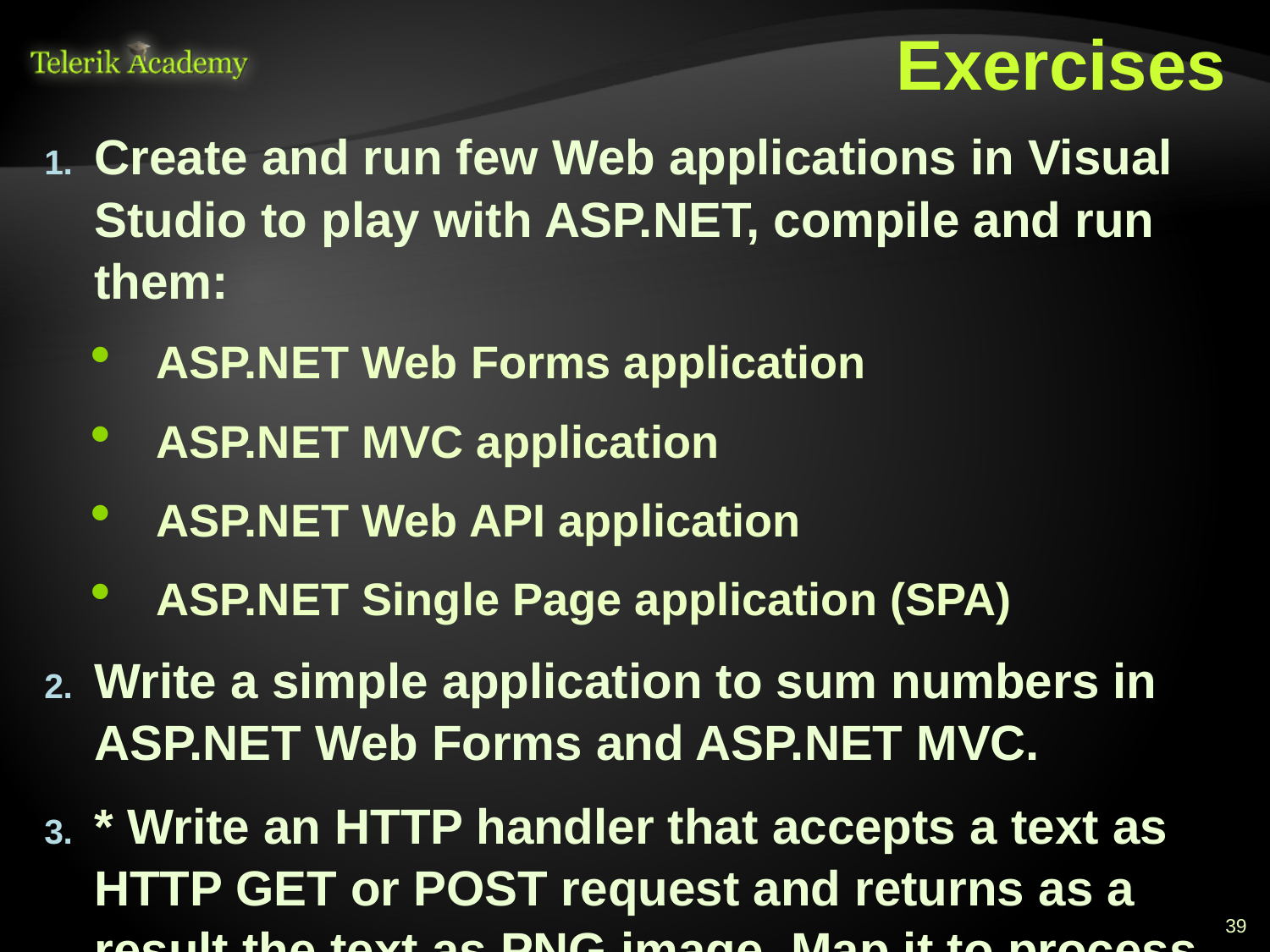

# Exercises
Create and run few Web applications in Visual Studio to play with ASP.NET, compile and run them:
ASP.NET Web Forms application
ASP.NET MVC application
ASP.NET Web API application
ASP.NET Single Page application (SPA)
Write a simple application to sum numbers in ASP.NET Web Forms and ASP.NET MVC.
* Write an HTTP handler that accepts a text as HTTP GET or POST request and returns as a result the text as PNG image. Map it to process *.img requests.
39